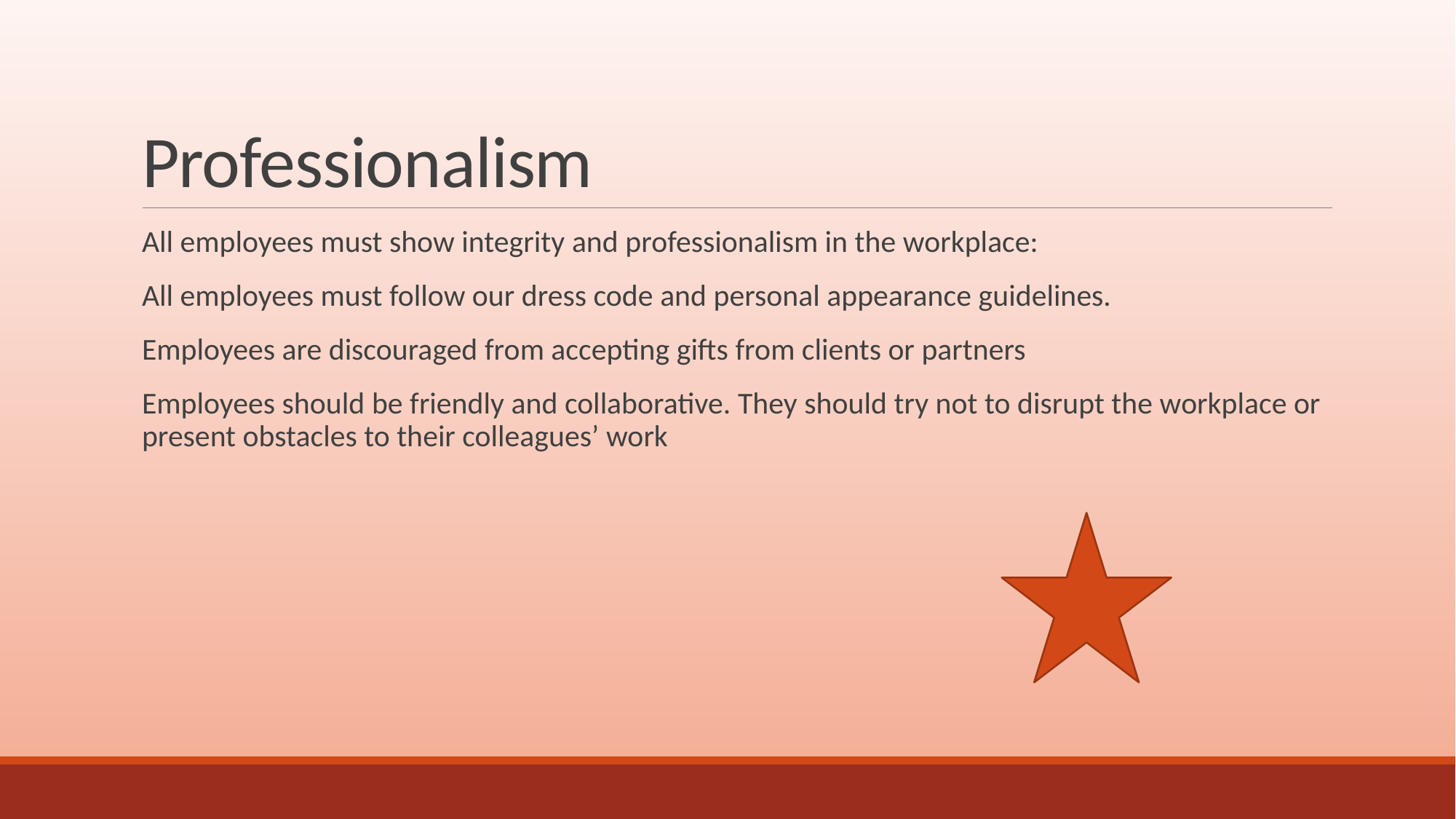

# Professionalism
All employees must show integrity and professionalism in the workplace:
All employees must follow our dress code and personal appearance guidelines.
Employees are discouraged from accepting gifts from clients or partners
Employees should be friendly and collaborative. They should try not to disrupt the workplace or present obstacles to their colleagues’ work